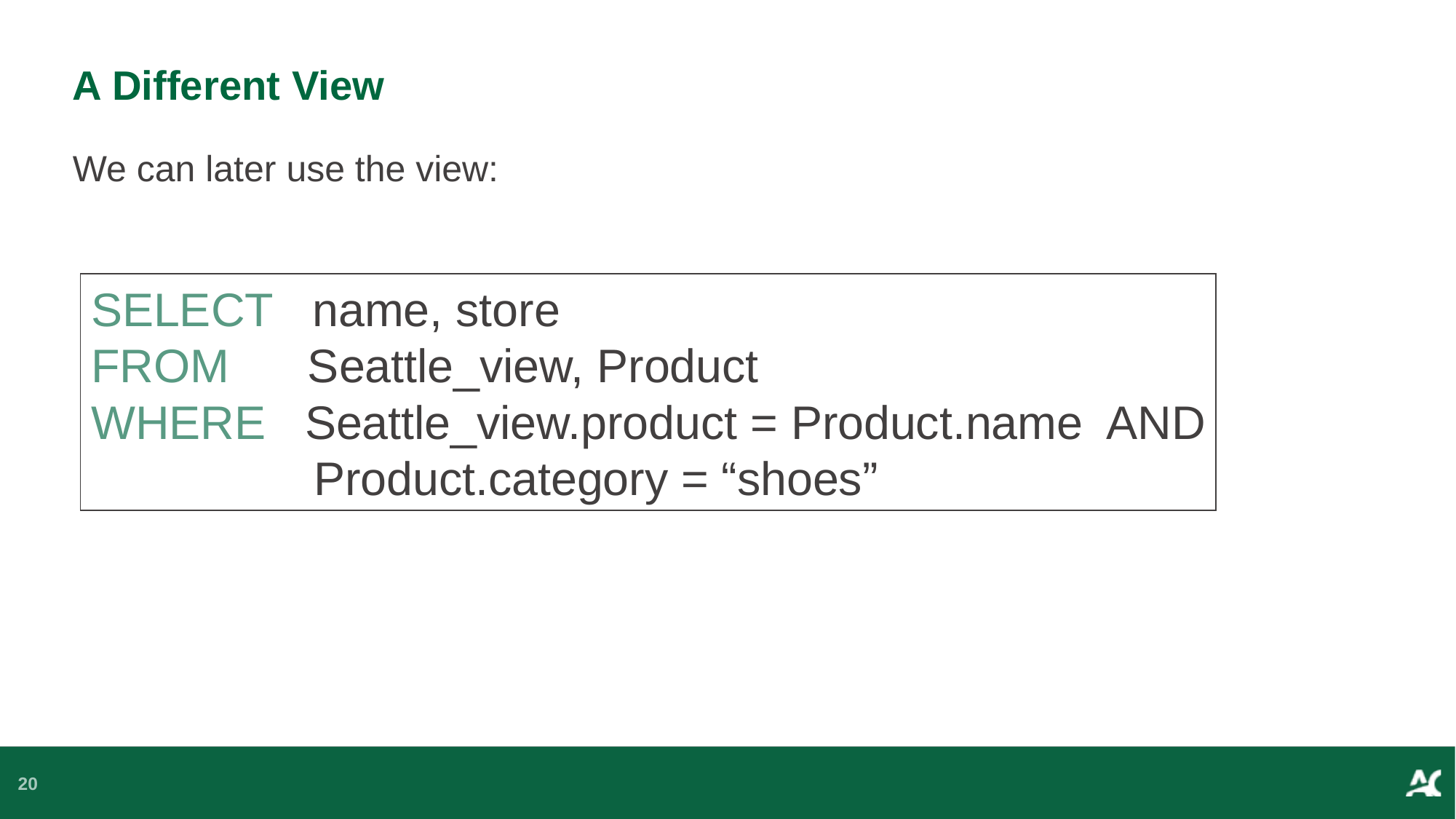

# A Different View
We can later use the view:
SELECT   name, store
FROM      Seattle_view, Product
WHERE   Seattle_view.product = Product.name  AND
                 Product.category = “shoes”
20